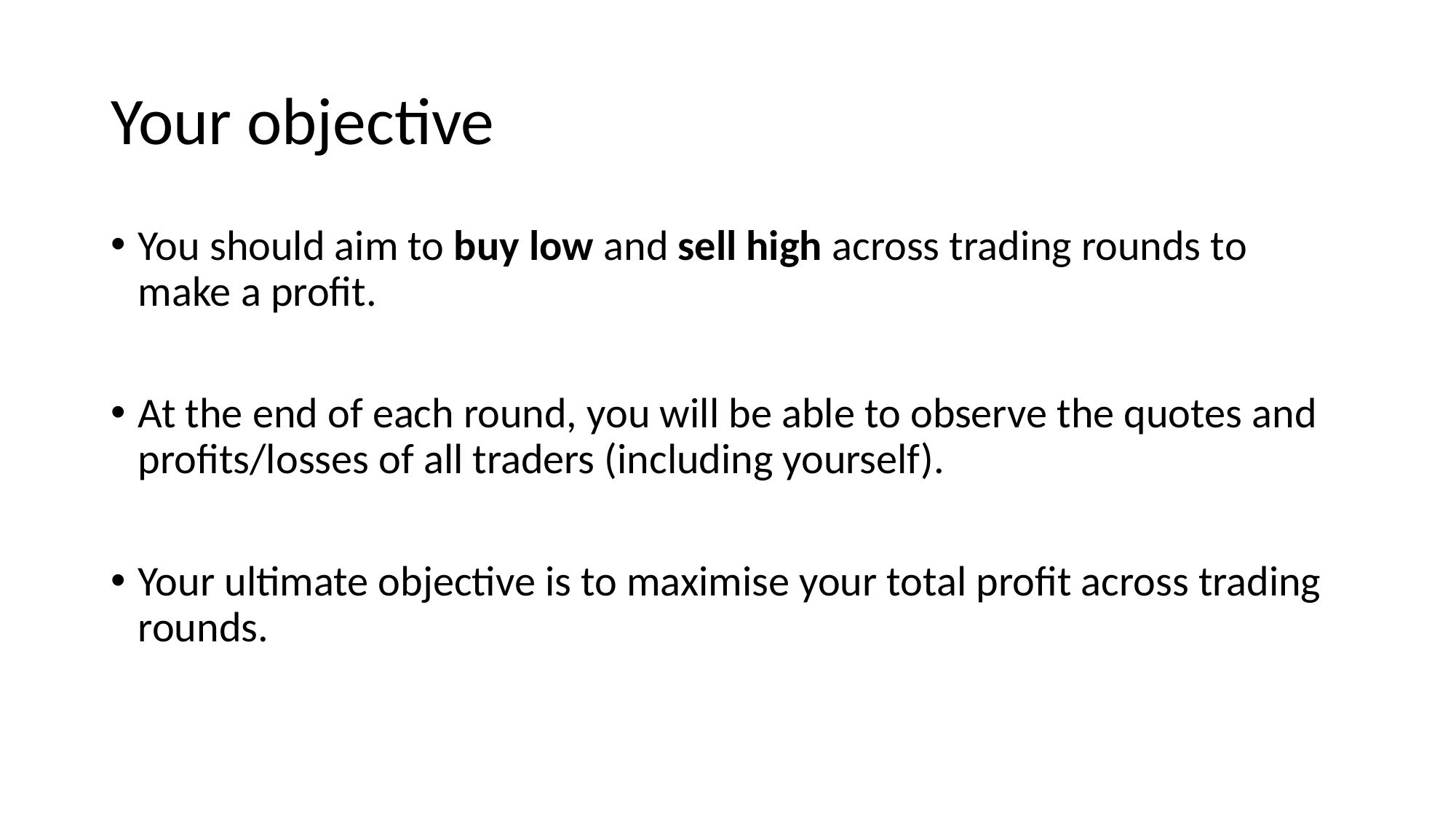

# Your objective
You should aim to buy low and sell high across trading rounds to make a profit.

At the end of each round, you will be able to observe the quotes and profits/losses of all traders (including yourself).

Your ultimate objective is to maximise your total profit across trading rounds.